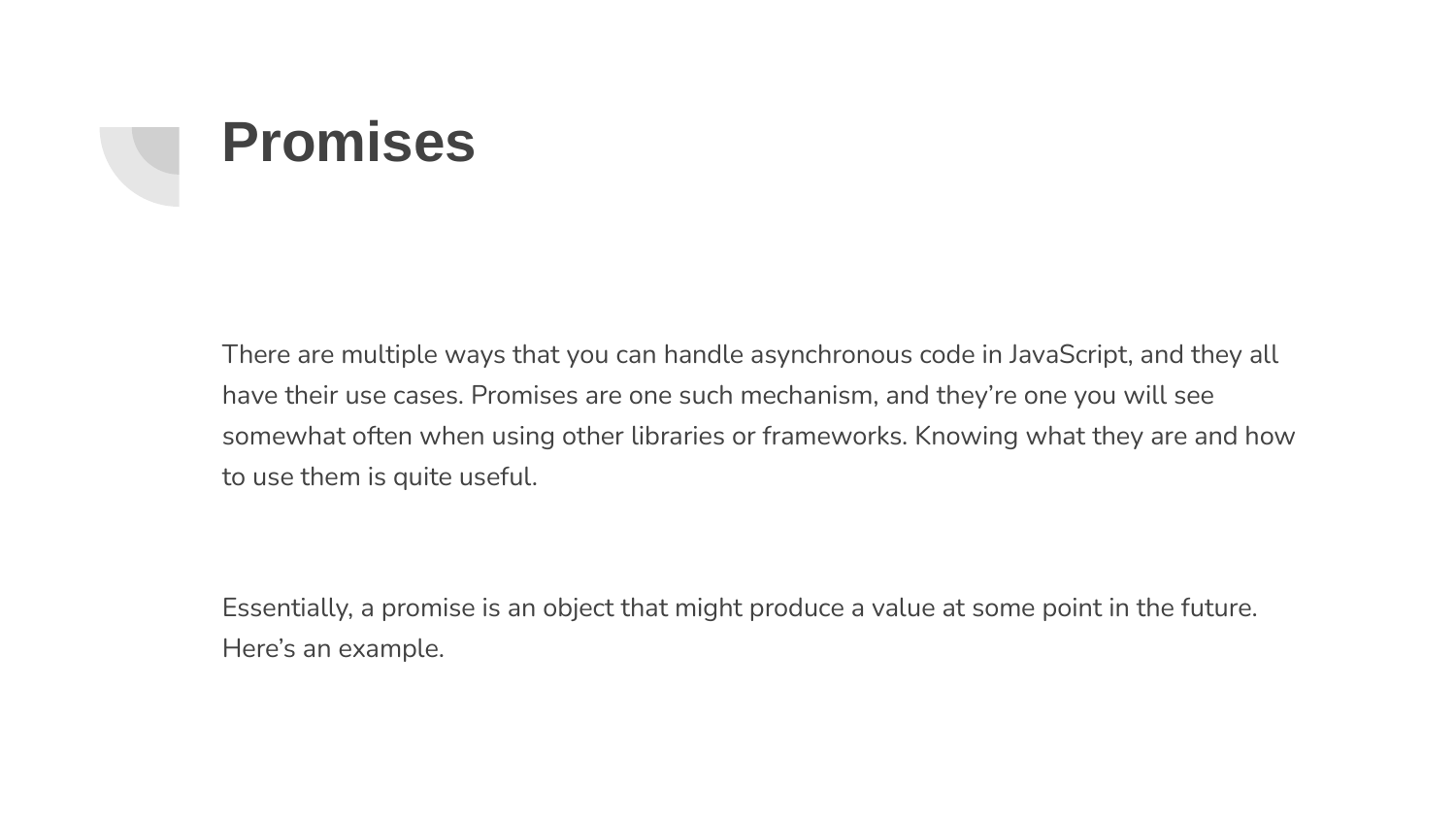

# Promises
There are multiple ways that you can handle asynchronous code in JavaScript, and they all have their use cases. Promises are one such mechanism, and they’re one you will see somewhat often when using other libraries or frameworks. Knowing what they are and how to use them is quite useful.

Essentially, a promise is an object that might produce a value at some point in the future. Here’s an example.